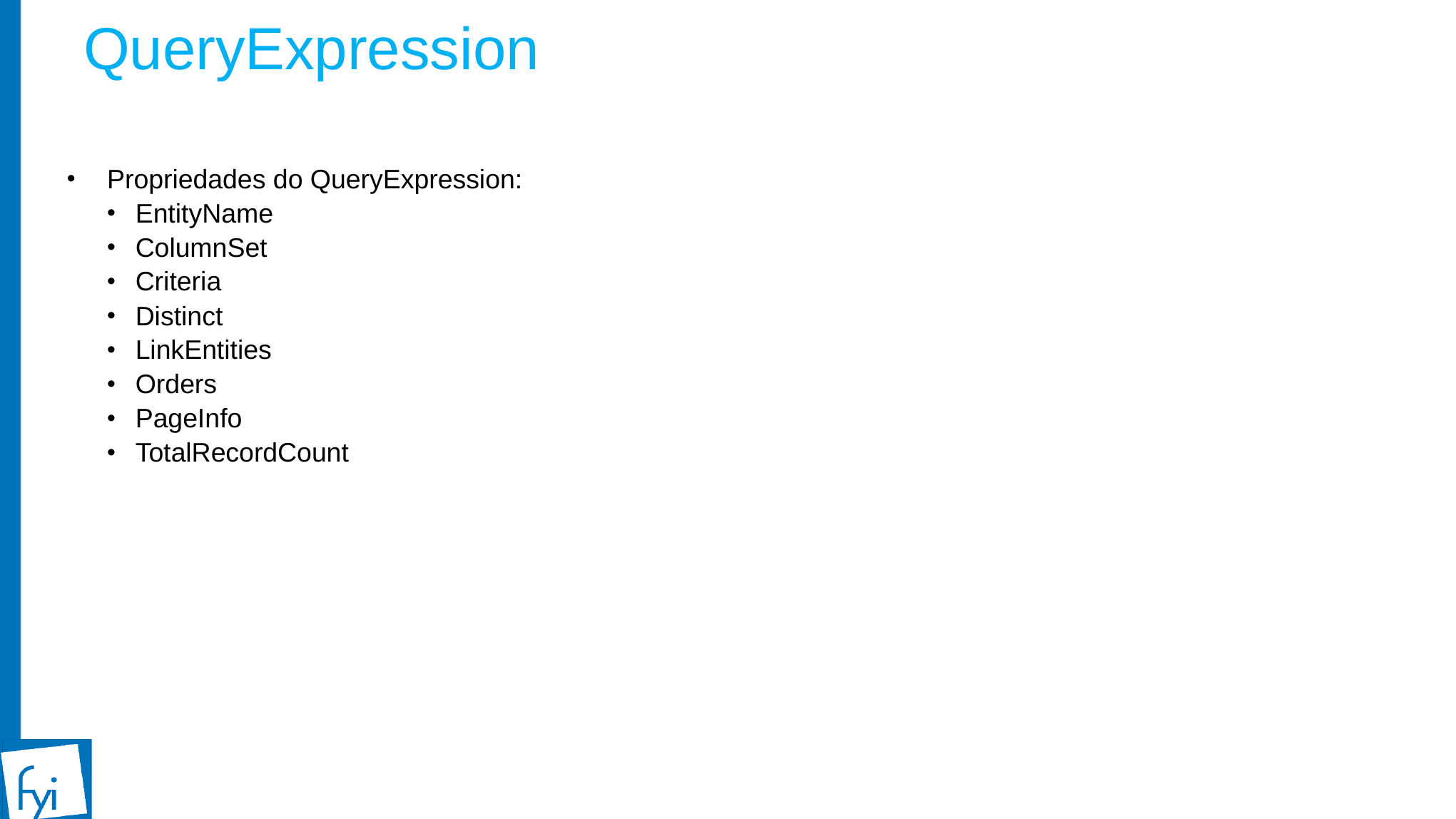

# QueryExpression
Propriedades do QueryExpression:
EntityName
ColumnSet
Criteria
Distinct
LinkEntities
Orders
PageInfo
TotalRecordCount